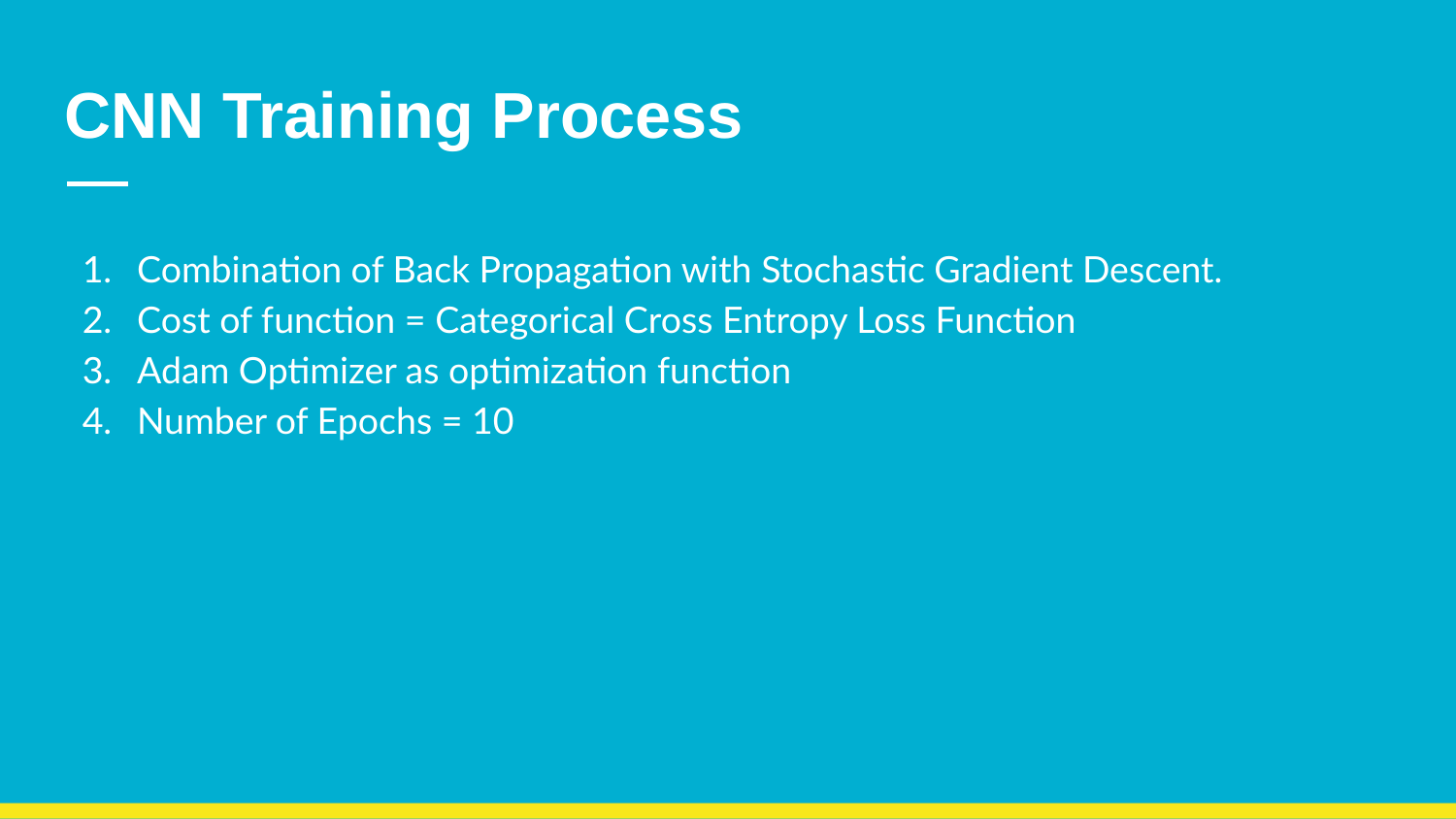

# CNN Training Process
Combination of Back Propagation with Stochastic Gradient Descent.
Cost of function = Categorical Cross Entropy Loss Function
Adam Optimizer as optimization function
Number of Epochs = 10